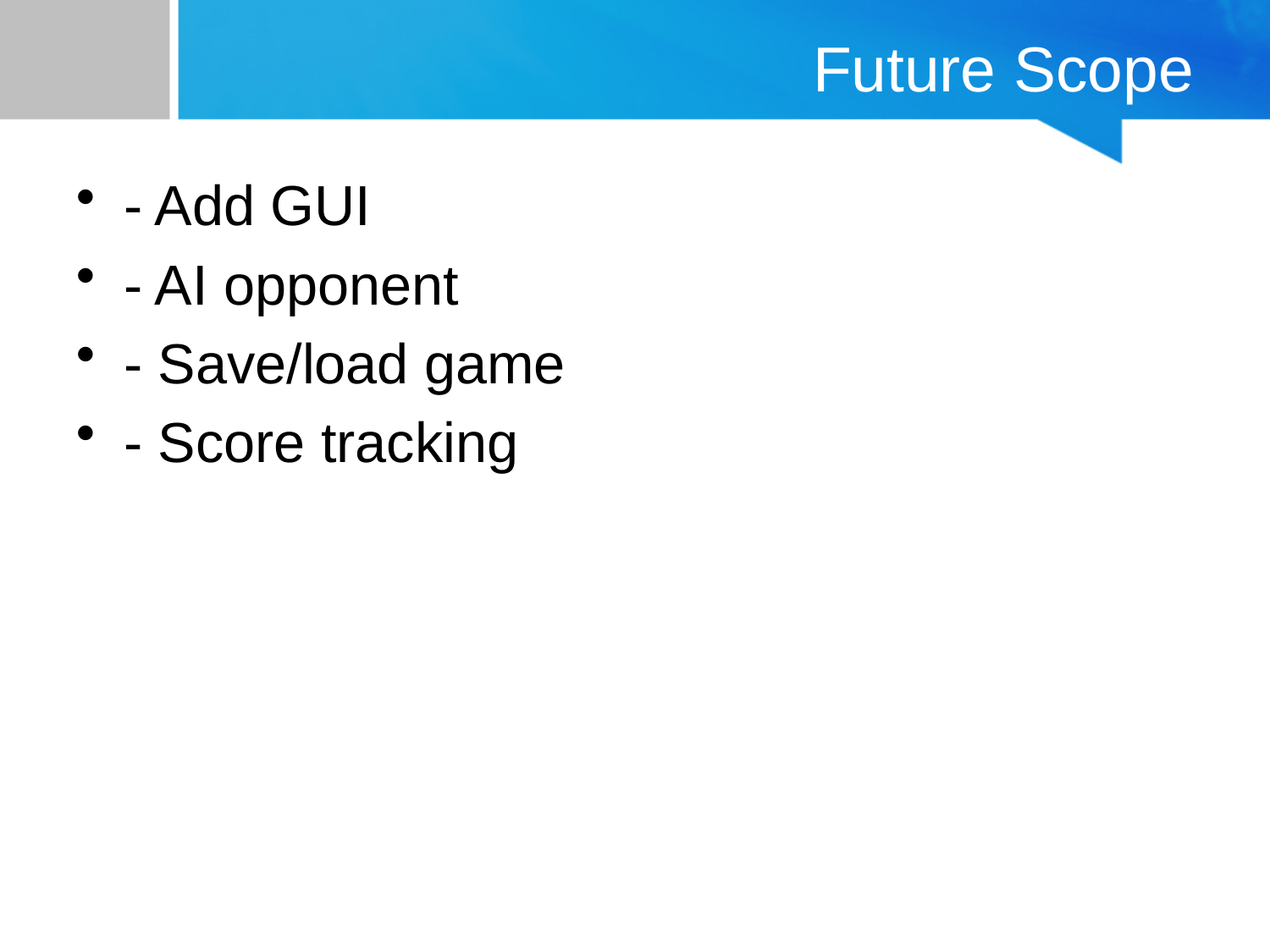

# Future Scope
- Add GUI
- AI opponent
- Save/load game
- Score tracking